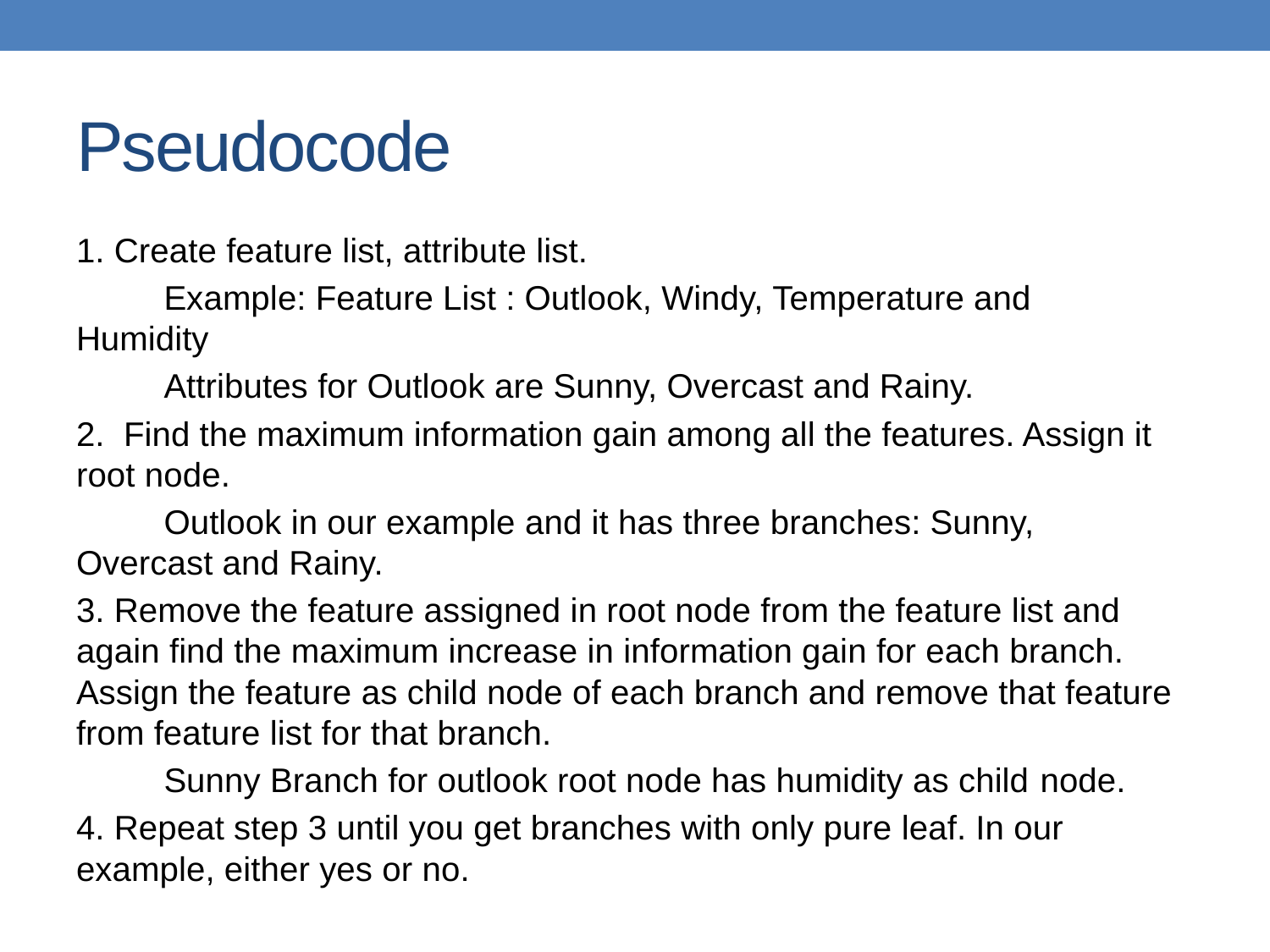

# Pseudocode
1. Create feature list, attribute list.
	Example: Feature List : Outlook, Windy, Temperature and 	Humidity
	Attributes for Outlook are Sunny, Overcast and Rainy.
2.  Find the maximum information gain among all the features. Assign it root node.
	Outlook in our example and it has three branches: Sunny, 	Overcast and Rainy.
3. Remove the feature assigned in root node from the feature list and again find the maximum increase in information gain for each branch. Assign the feature as child node of each branch and remove that feature from feature list for that branch.
	Sunny Branch for outlook root node has humidity as child 	node.
4. Repeat step 3 until you get branches with only pure leaf. In our example, either yes or no.